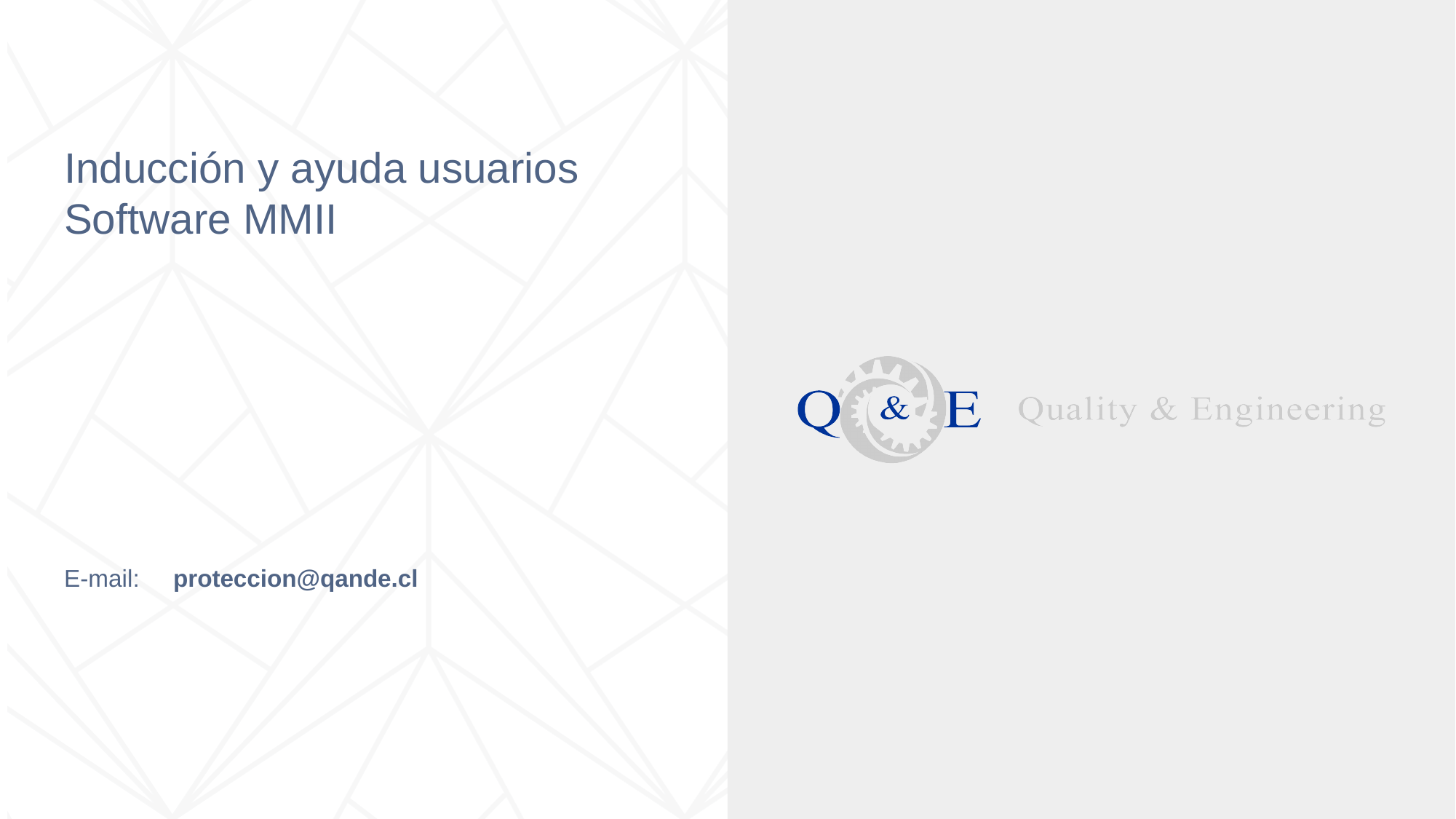

# Inducción y ayuda usuarios Software MMII
E-mail:	proteccion@qande.cl